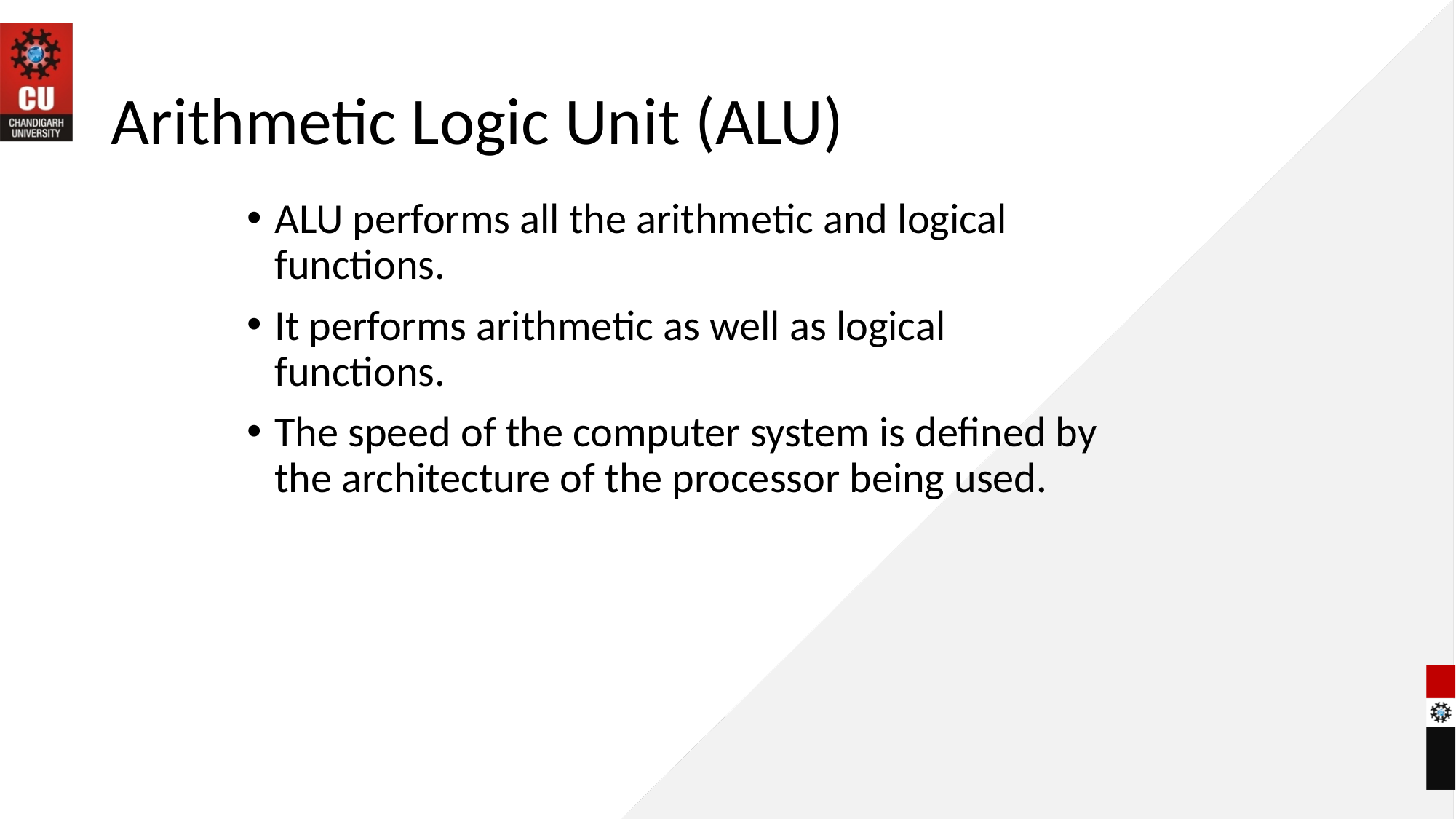

# Arithmetic Logic Unit (ALU)
ALU performs all the arithmetic and logical functions.
It performs arithmetic as well as logical functions.
The speed of the computer system is defined by the architecture of the processor being used.